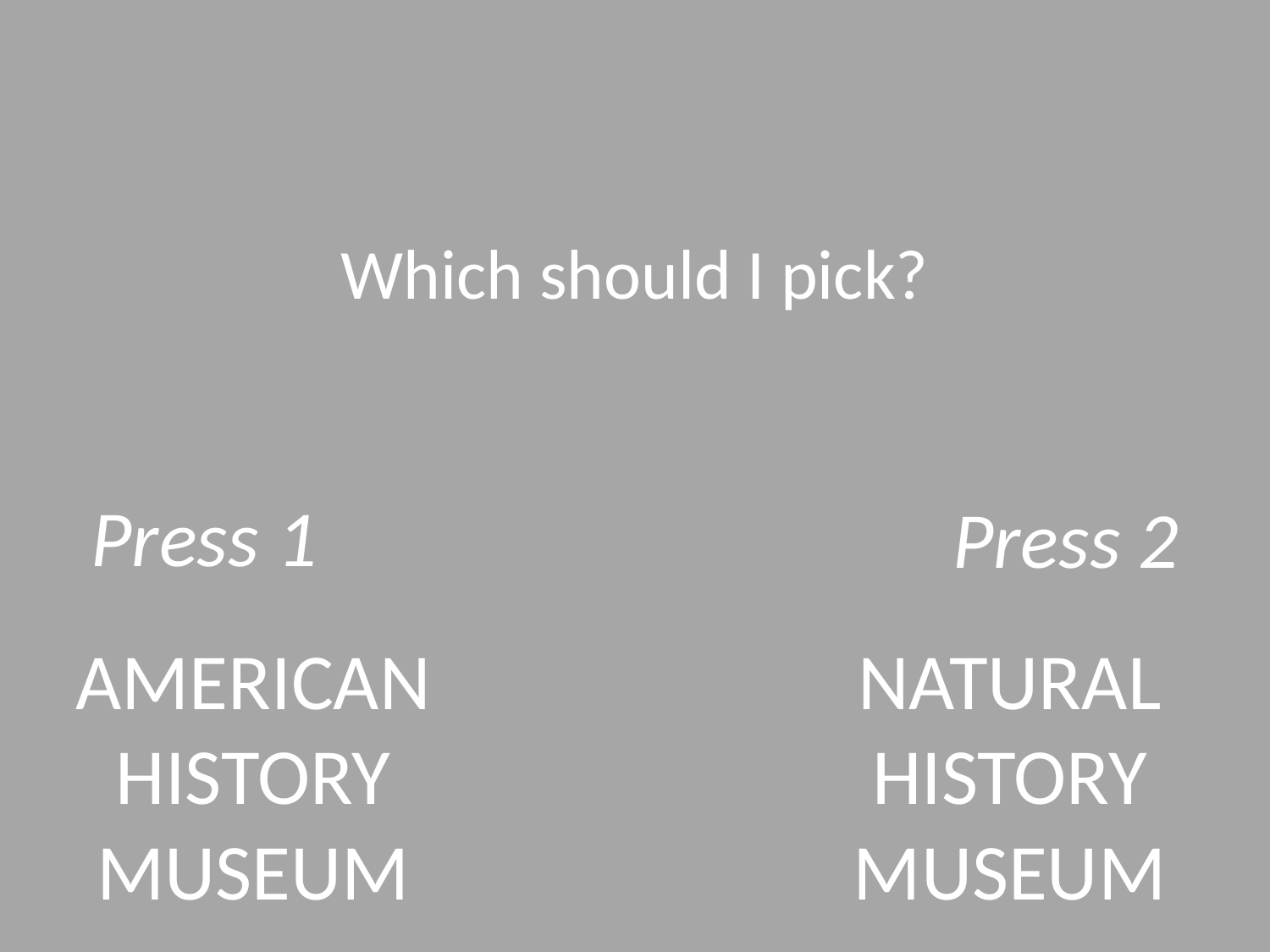

#
Which should I pick?
Press 1
Press 2
AMERICAN HISTORY MUSEUM
NATURAL HISTORY MUSEUM